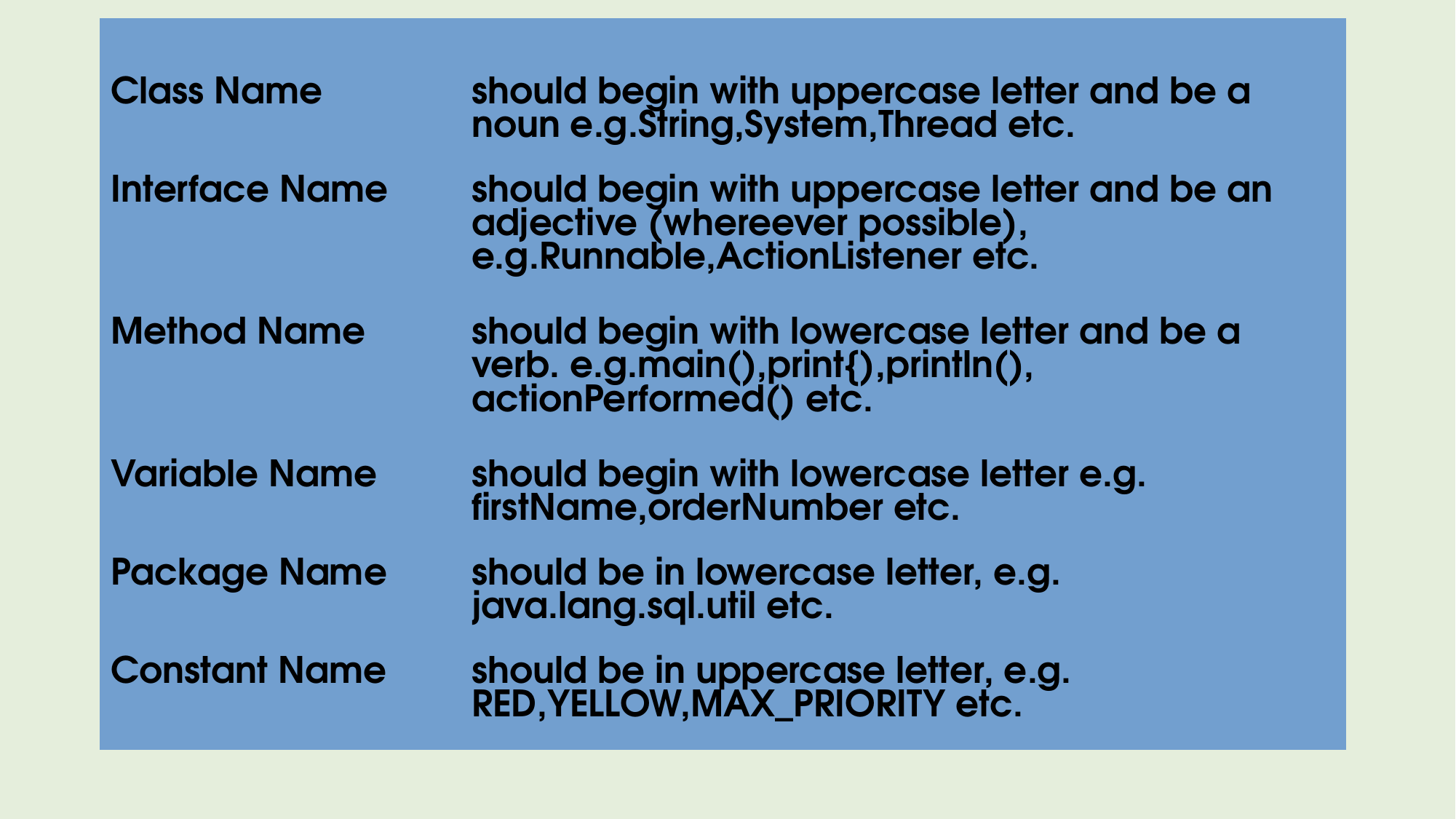

|  |  |
| --- | --- |
| Class Name | should begin with uppercase letter and be a noun e.g.String,System,Thread etc. |
| Interface Name | should begin with uppercase letter and be an adjective (whereever possible), e.g.Runnable,ActionListener etc. |
| Method Name | should begin with lowercase letter and be a verb. e.g.main(),print{),println(), actionPerformed() etc. |
| Variable Name | should begin with lowercase letter e.g. firstName,orderNumber etc. |
| Package Name | should be in lowercase letter, e.g. java.lang.sql.util etc. |
| Constant Name | should be in uppercase letter, e.g. RED,YELLOW,MAX\_PRIORITY etc. |